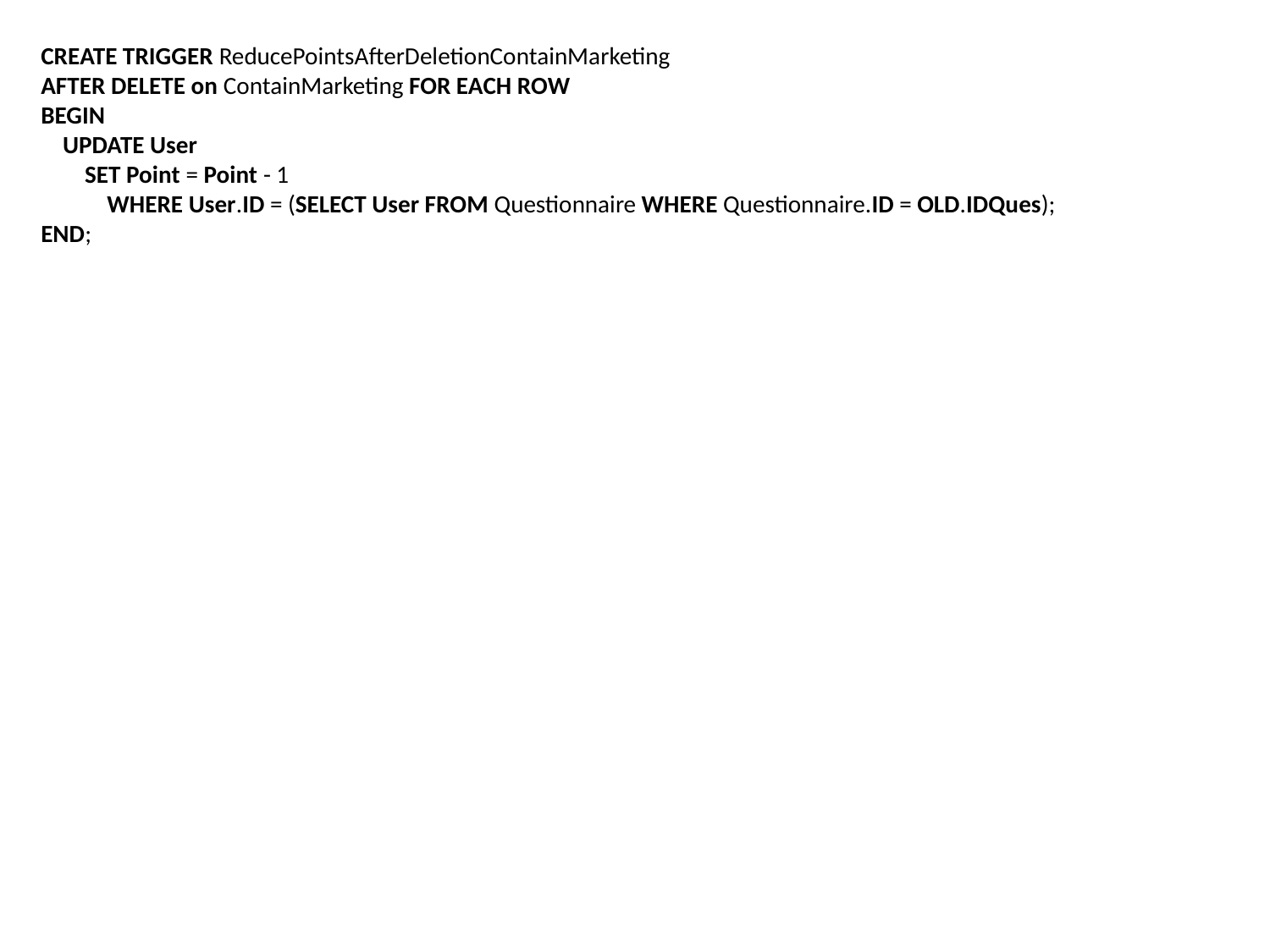

CREATE TRIGGER ReducePointsAfterDeletionContainMarketing
AFTER DELETE on ContainMarketing FOR EACH ROW
BEGIN
    UPDATE User
        SET Point = Point - 1
            WHERE User.ID = (SELECT User FROM Questionnaire WHERE Questionnaire.ID = OLD.IDQues);
END;